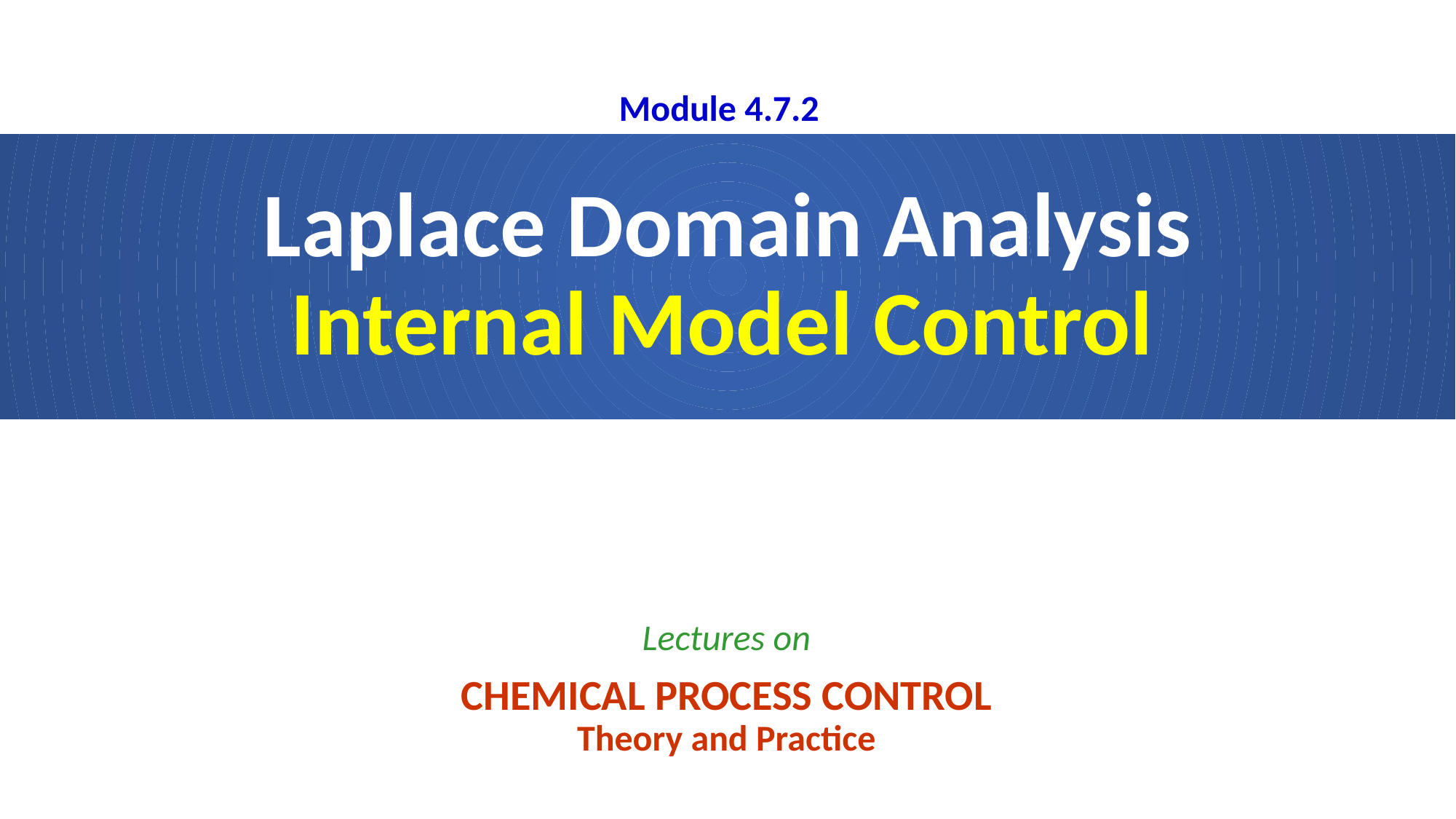

Module 4.7.2
# Laplace Domain Analysis Internal Model Control
Lectures on
CHEMICAL PROCESS CONTROL
Theory and Practice